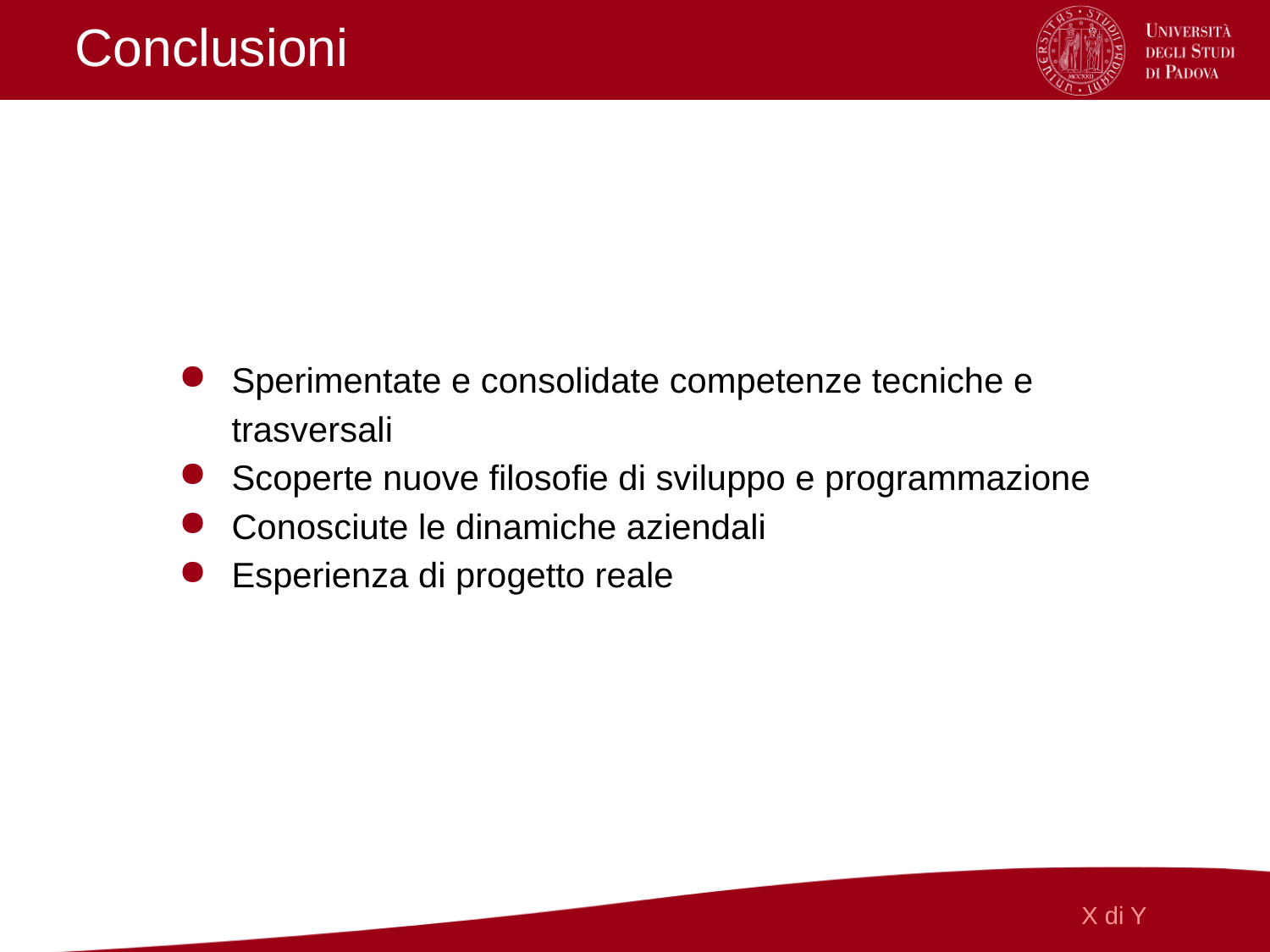

Conclusioni
Sperimentate e consolidate competenze tecniche e trasversali
Scoperte nuove filosofie di sviluppo e programmazione
Conosciute le dinamiche aziendali
Esperienza di progetto reale
X di Y